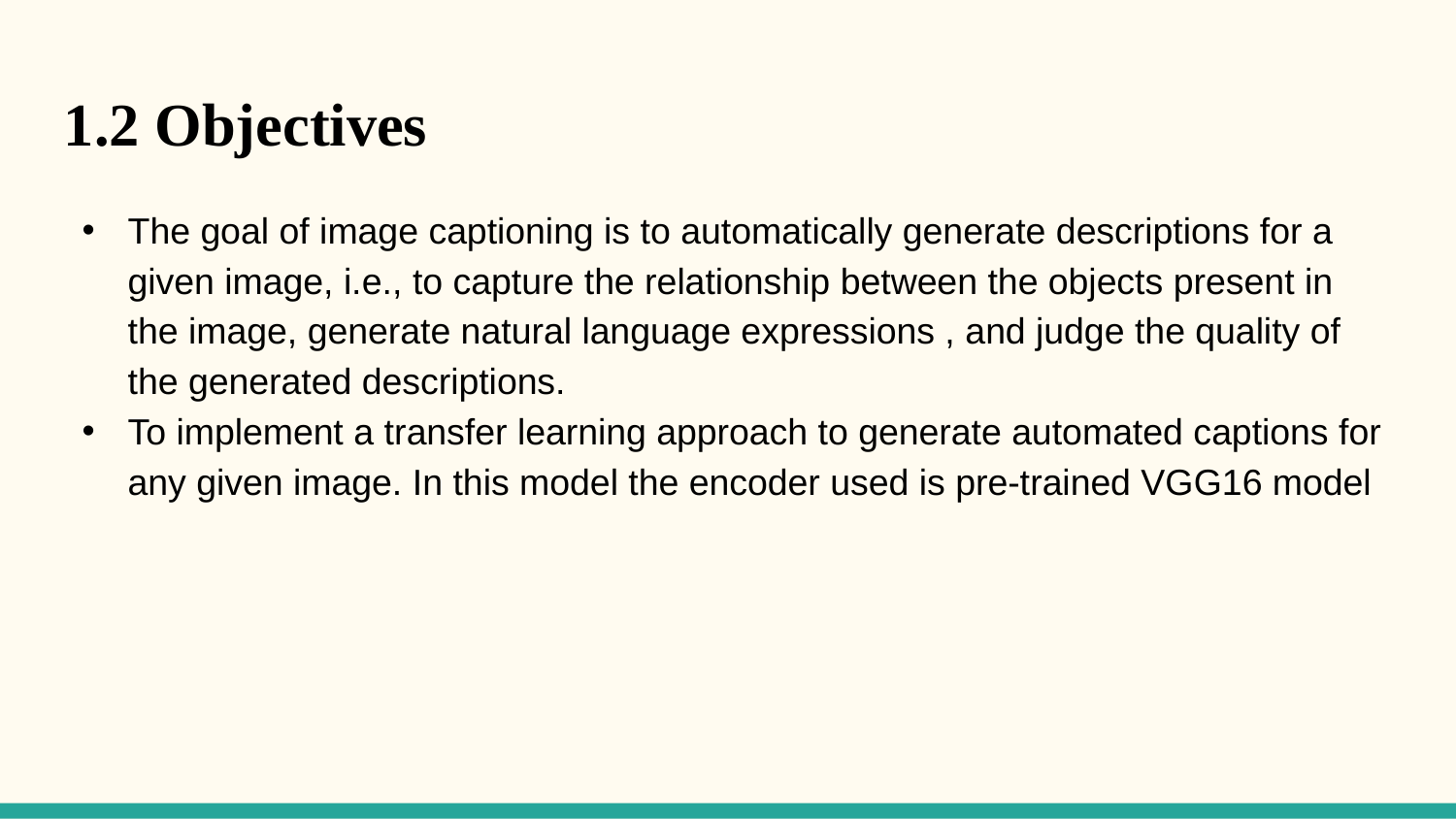

1.2 Objectives
The goal of image captioning is to automatically generate descriptions for a given image, i.e., to capture the relationship between the objects present in the image, generate natural language expressions , and judge the quality of the generated descriptions.
To implement a transfer learning approach to generate automated captions for any given image. In this model the encoder used is pre-trained VGG16 model